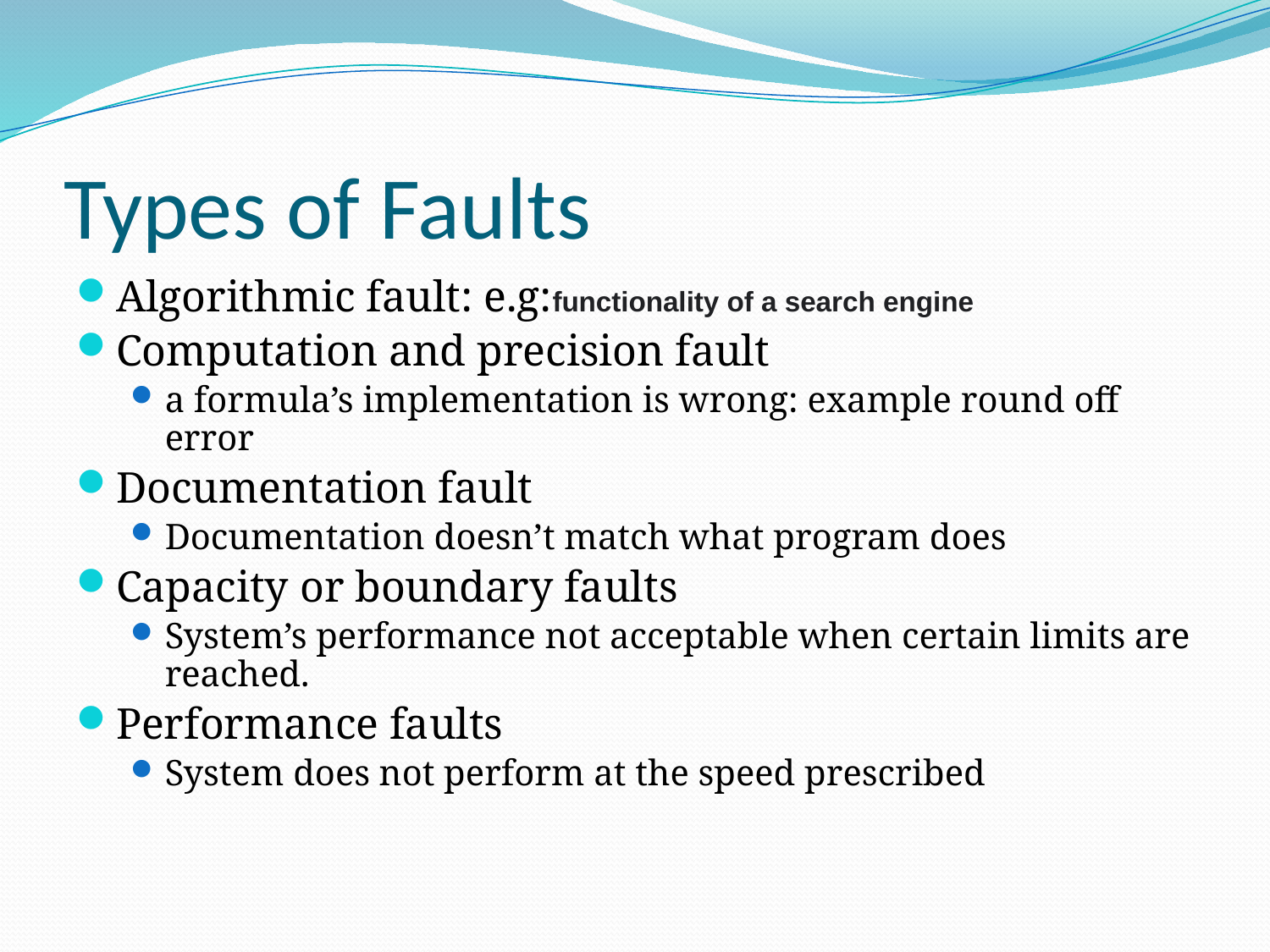

# Types of Faults
Algorithmic fault: e.g:functionality of a search engine
Computation and precision fault
a formula’s implementation is wrong: example round off error
Documentation fault
Documentation doesn’t match what program does
Capacity or boundary faults
System’s performance not acceptable when certain limits are reached.
Performance faults
System does not perform at the speed prescribed